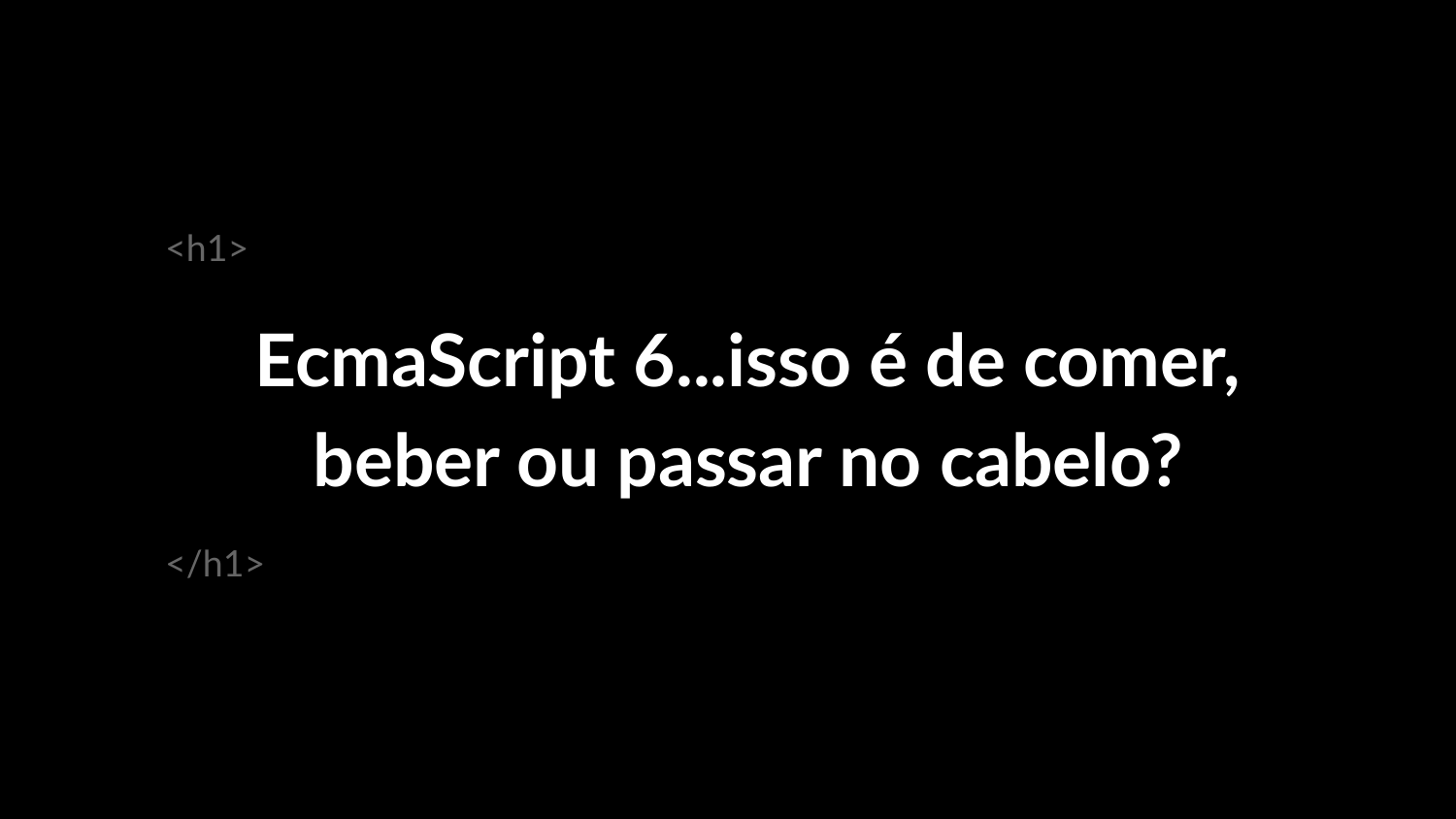

<h1>
EcmaScript 6...isso é de comer, beber ou passar no cabelo?
</h1>